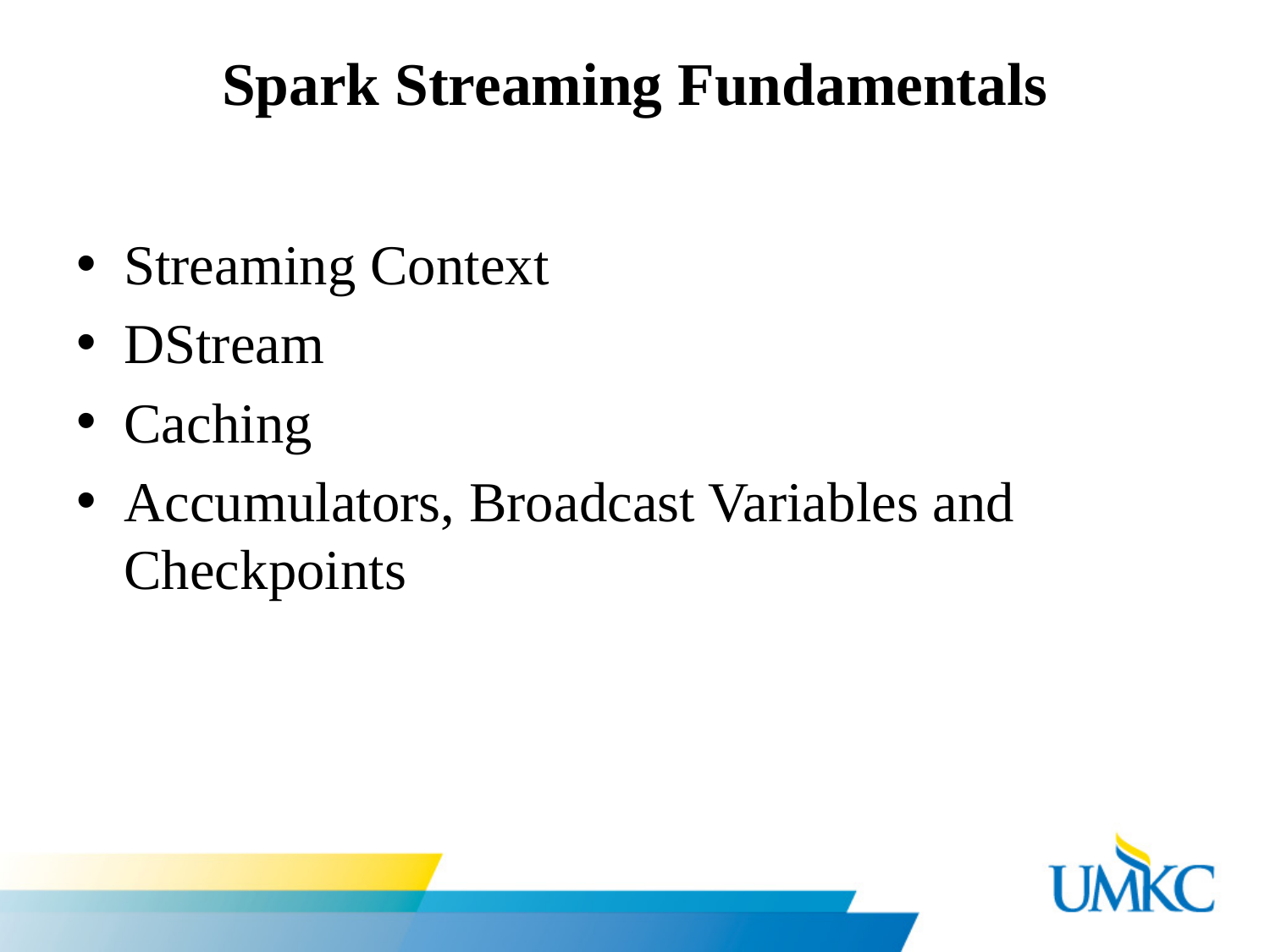

# Spark Streaming Fundamentals
Streaming Context
DStream
Caching
Accumulators, Broadcast Variables and Checkpoints